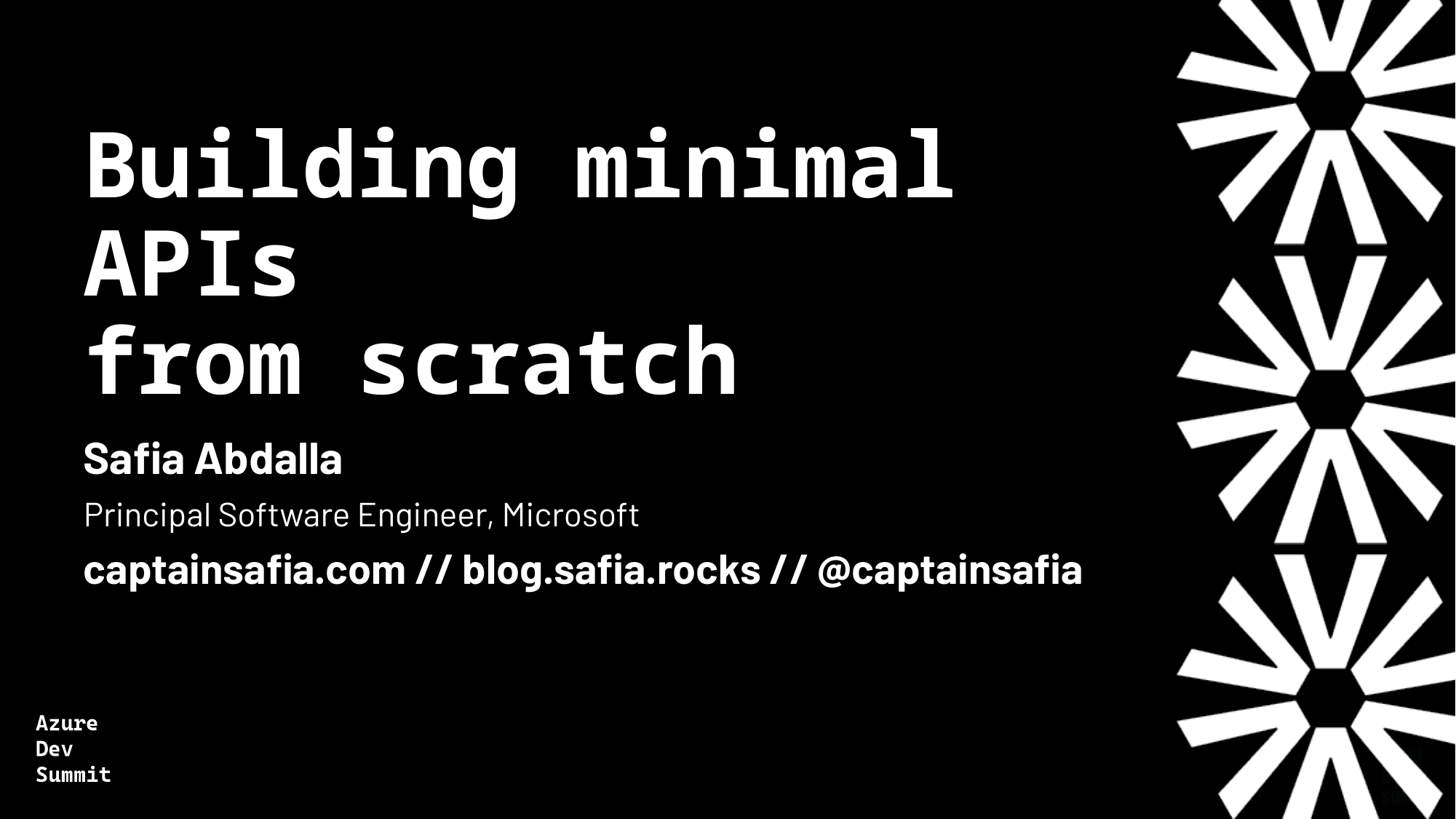

# Building minimal APIs from scratch
Safia Abdalla
Principal Software Engineer, Microsoft
captainsafia.com // blog.safia.rocks // @captainsafia